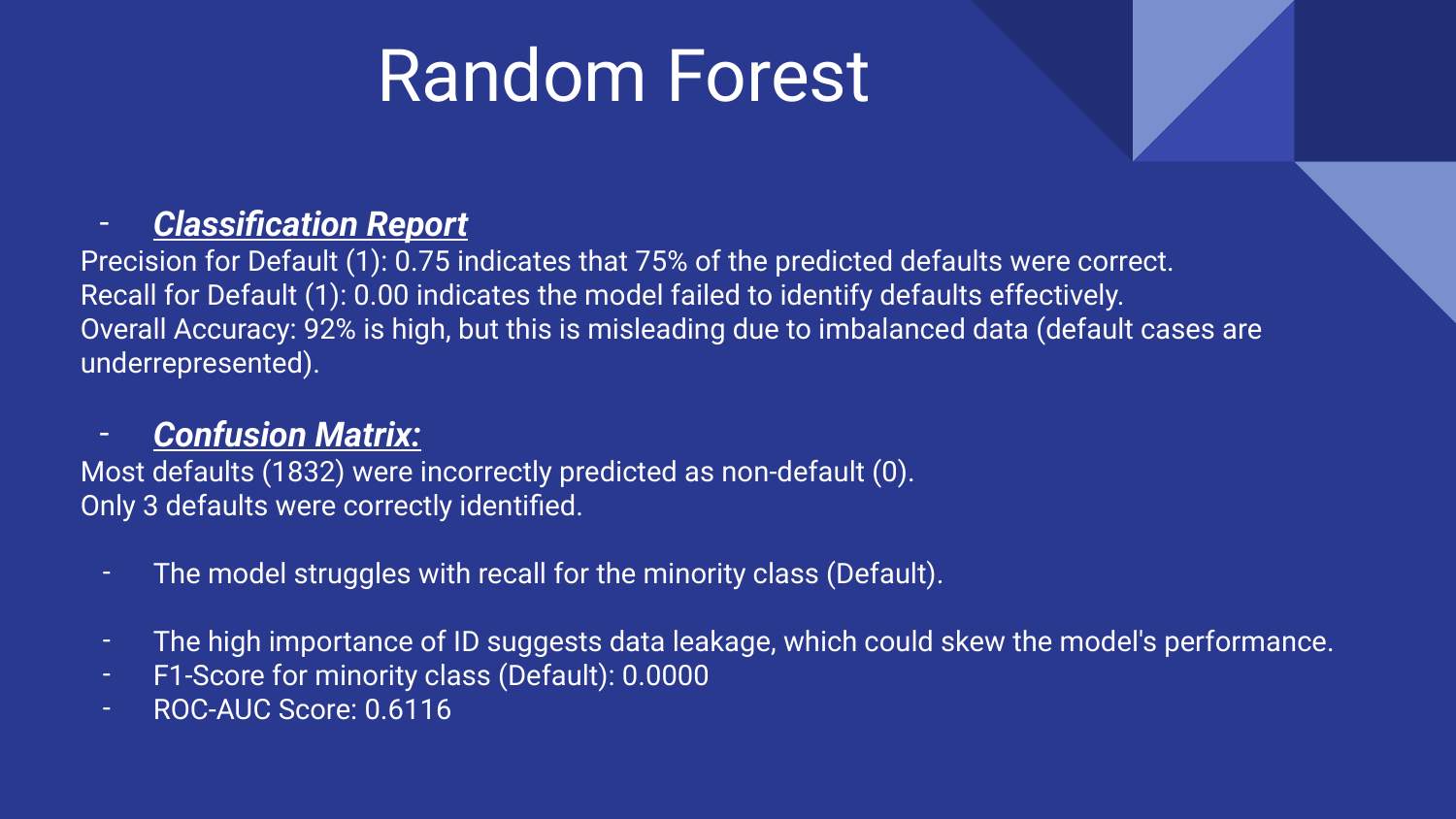

Random Forest
Classification Report
Precision for Default (1): 0.75 indicates that 75% of the predicted defaults were correct.
Recall for Default (1): 0.00 indicates the model failed to identify defaults effectively.
Overall Accuracy: 92% is high, but this is misleading due to imbalanced data (default cases are underrepresented).

Confusion Matrix:
Most defaults (1832) were incorrectly predicted as non-default (0).
Only 3 defaults were correctly identified.

The model struggles with recall for the minority class (Default).

The high importance of ID suggests data leakage, which could skew the model's performance.
F1-Score for minority class (Default): 0.0000
ROC-AUC Score: 0.6116